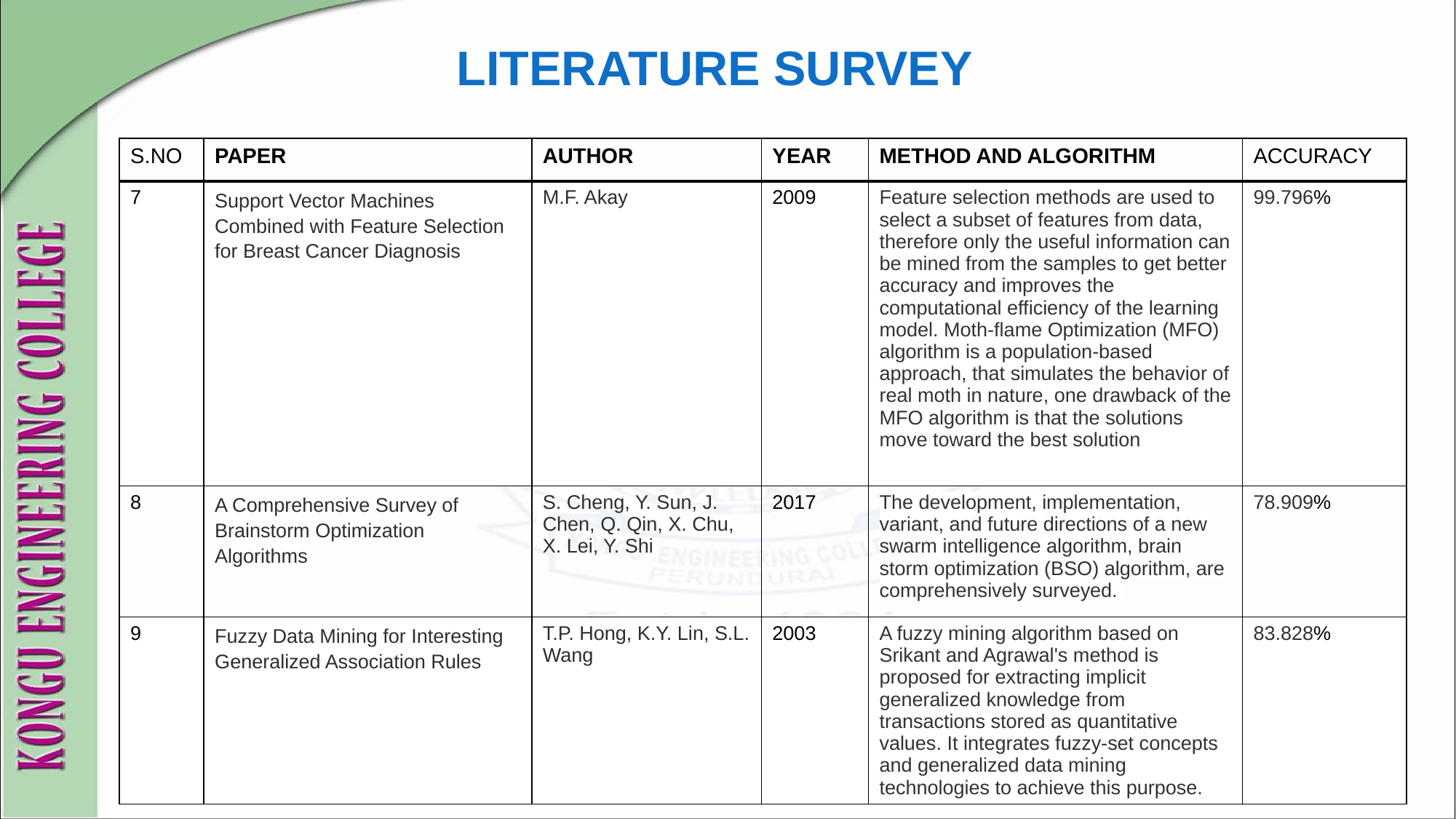

# LITERATURE SURVEY
| S.NO | PAPER | AUTHOR | YEAR | METHOD AND ALGORITHM | ACCURACY |
| --- | --- | --- | --- | --- | --- |
| 7 | Support Vector Machines Combined with Feature Selection for Breast Cancer Diagnosis | M.F. Akay | 2009 | Feature selection methods are used to select a subset of features from data, therefore only the useful information can be mined from the samples to get better accuracy and improves the computational efficiency of the learning model. Moth-flame Optimization (MFO) algorithm is a population-based approach, that simulates the behavior of real moth in nature, one drawback of the MFO algorithm is that the solutions move toward the best solution | 99.796% |
| 8 | A Comprehensive Survey of Brainstorm Optimization Algorithms | S. Cheng, Y. Sun, J. Chen, Q. Qin, X. Chu, X. Lei, Y. Shi | 2017 | The development, implementation, variant, and future directions of a new swarm intelligence algorithm, brain storm optimization (BSO) algorithm, are comprehensively surveyed. | 78.909% |
| 9 | Fuzzy Data Mining for Interesting Generalized Association Rules | T.P. Hong, K.Y. Lin, S.L. Wang | 2003 | A fuzzy mining algorithm based on Srikant and Agrawal's method is proposed for extracting implicit generalized knowledge from transactions stored as quantitative values. It integrates fuzzy-set concepts and generalized data mining technologies to achieve this purpose. | 83.828% |